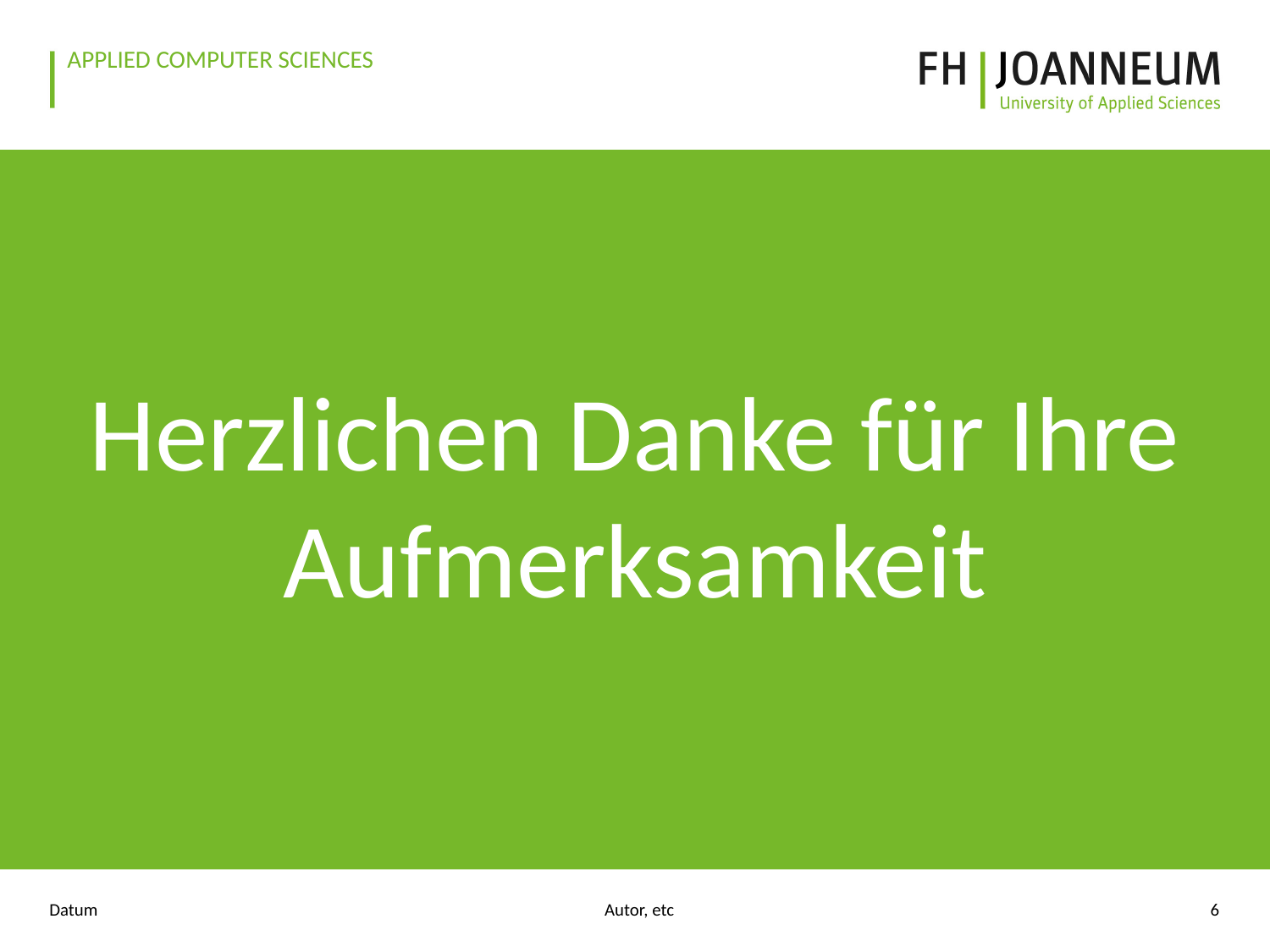

Herzlichen Danke für Ihre Aufmerksamkeit
Datum
Autor, etc
6